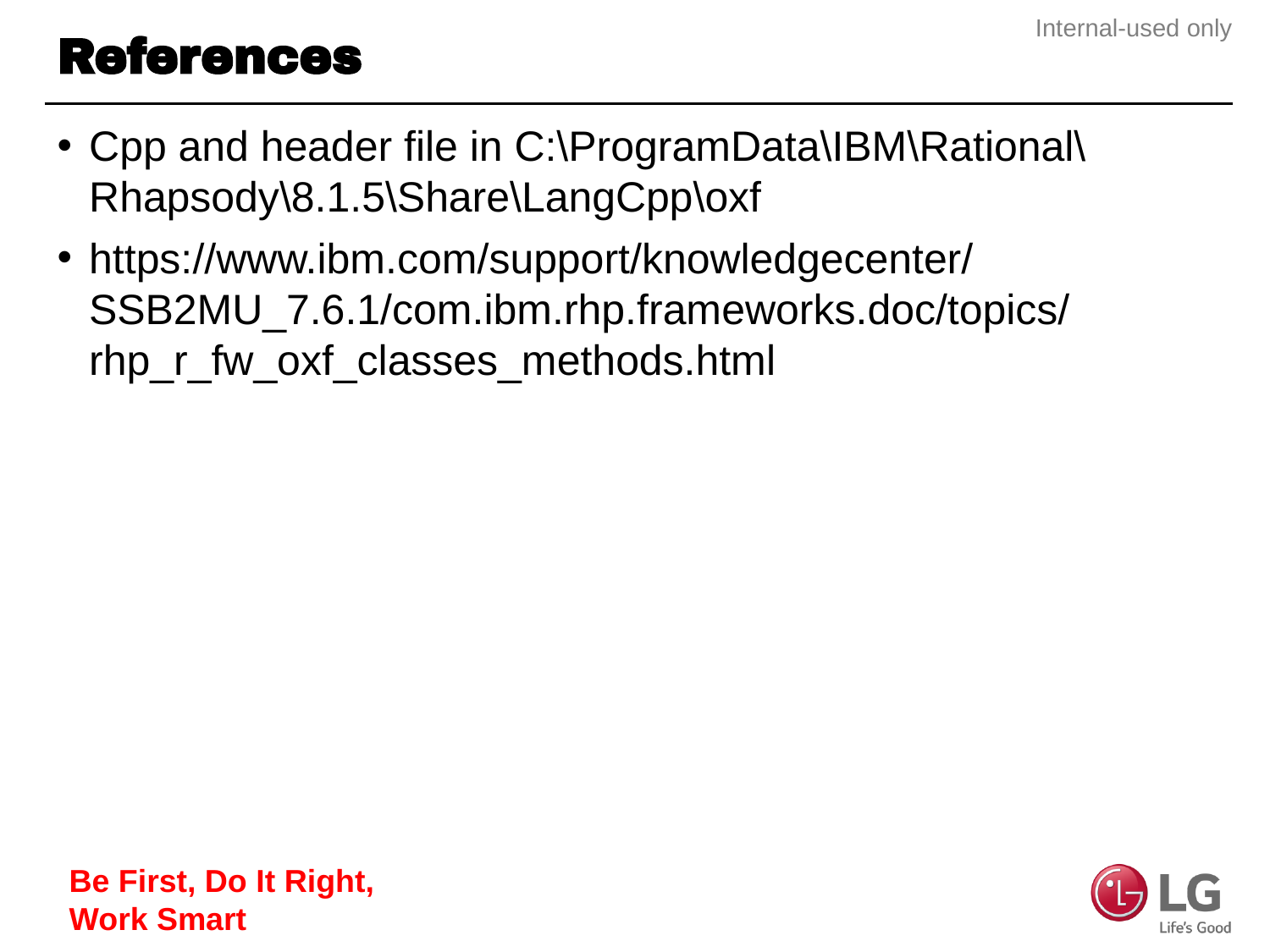

# References
Cpp and header file in C:\ProgramData\IBM\Rational\Rhapsody\8.1.5\Share\LangCpp\oxf
https://www.ibm.com/support/knowledgecenter/SSB2MU_7.6.1/com.ibm.rhp.frameworks.doc/topics/rhp_r_fw_oxf_classes_methods.html